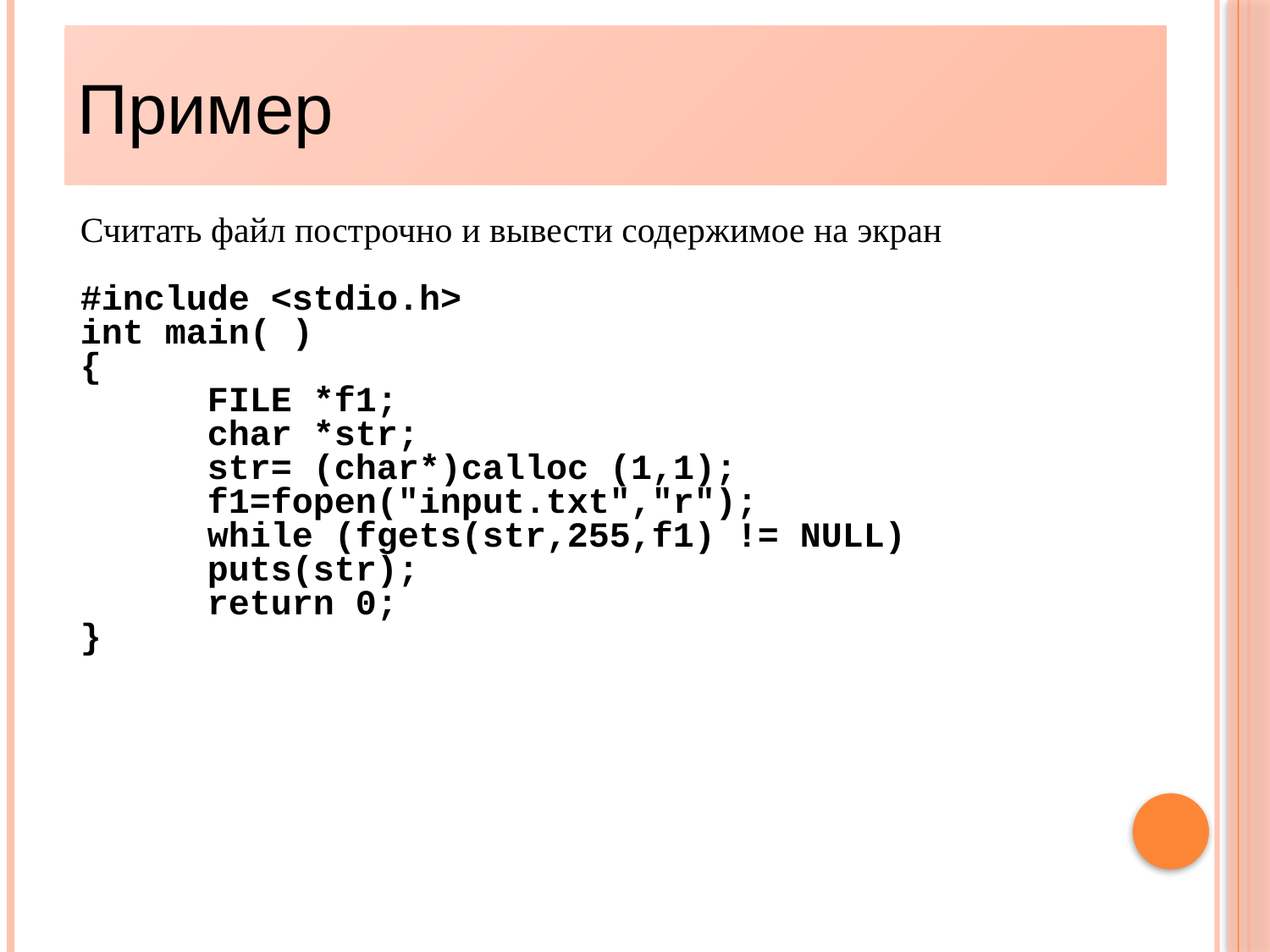

Пример
30
Считать файл построчно и вывести содержимое на экран

#include <stdio.h>
int main( )
{
	FILE *f1;
	char *str;
	str= (char*)calloc (1,1);
	f1=fopen("input.txt","r");
	while (fgets(str,255,f1) != NULL)
	puts(str);
	return 0;
}